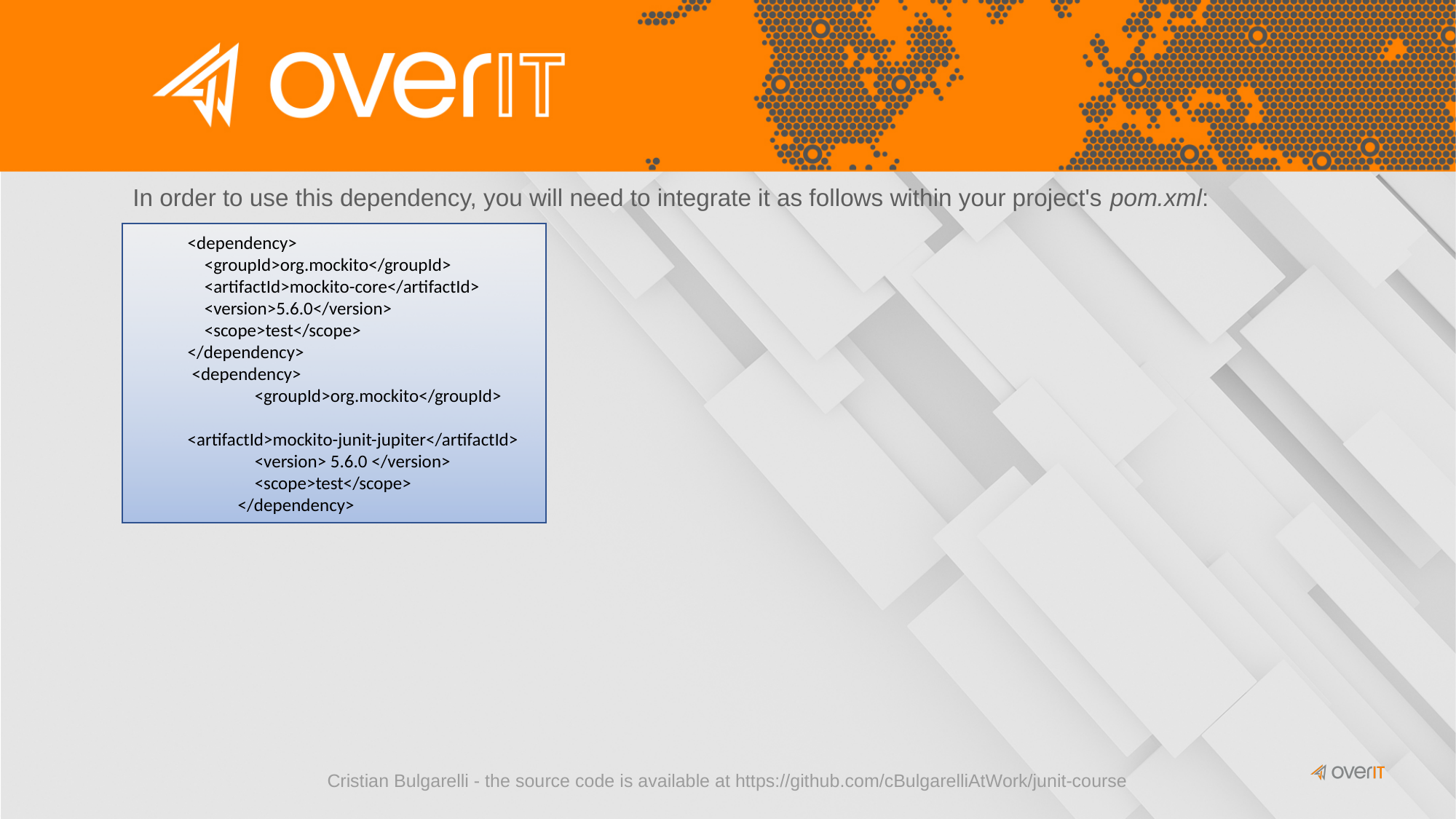

In order to use this dependency, you will need to integrate it as follows within your project's pom.xml:
<dependency>
    <groupId>org.mockito</groupId>
    <artifactId>mockito-core</artifactId>
    <version>5.6.0</version>
    <scope>test</scope>
</dependency>
 <dependency>
                <groupId>org.mockito</groupId>
                <artifactId>mockito-junit-jupiter</artifactId>
                <version> 5.6.0 </version>
                <scope>test</scope>
            </dependency>
Cristian Bulgarelli - the source code is available at https://github.com/cBulgarelliAtWork/junit-course